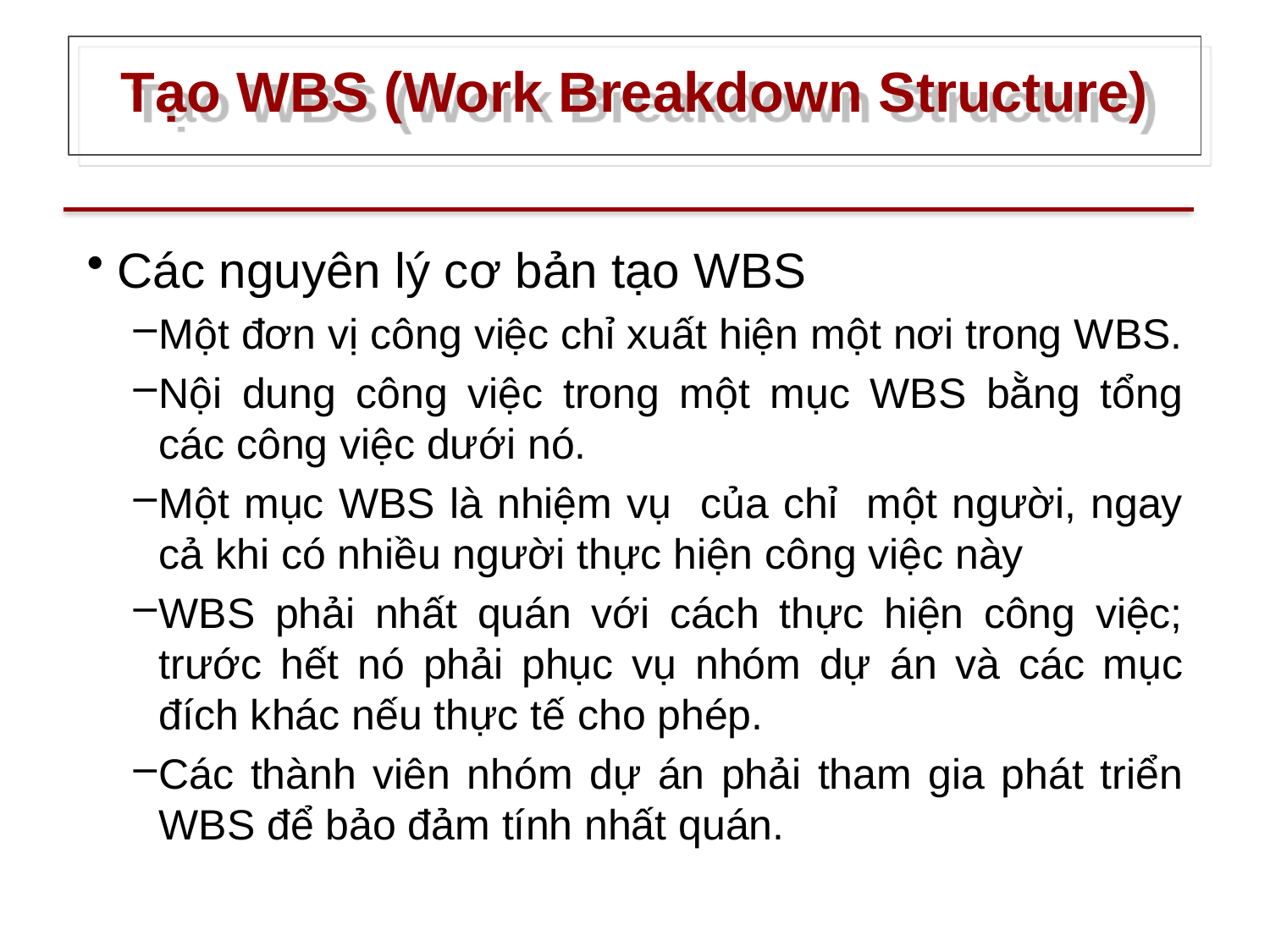

# Tạo WBS (Work Breakdown Structure)
Các nguyên lý cơ bản tạo WBS
Một đơn vị công việc chỉ xuất hiện một nơi trong WBS.
Nội dung công việc trong một mục WBS bằng tổng các công việc dưới nó.
Một mục WBS là nhiệm vụ  của chỉ  một người, ngay cả khi có nhiều người thực hiện công việc này
WBS phải nhất quán với cách thực hiện công việc; trước hết nó phải phục vụ nhóm dự án và các mục đích khác nếu thực tế cho phép.
Các thành viên nhóm dự án phải tham gia phát triển WBS để bảo đảm tính nhất quán.